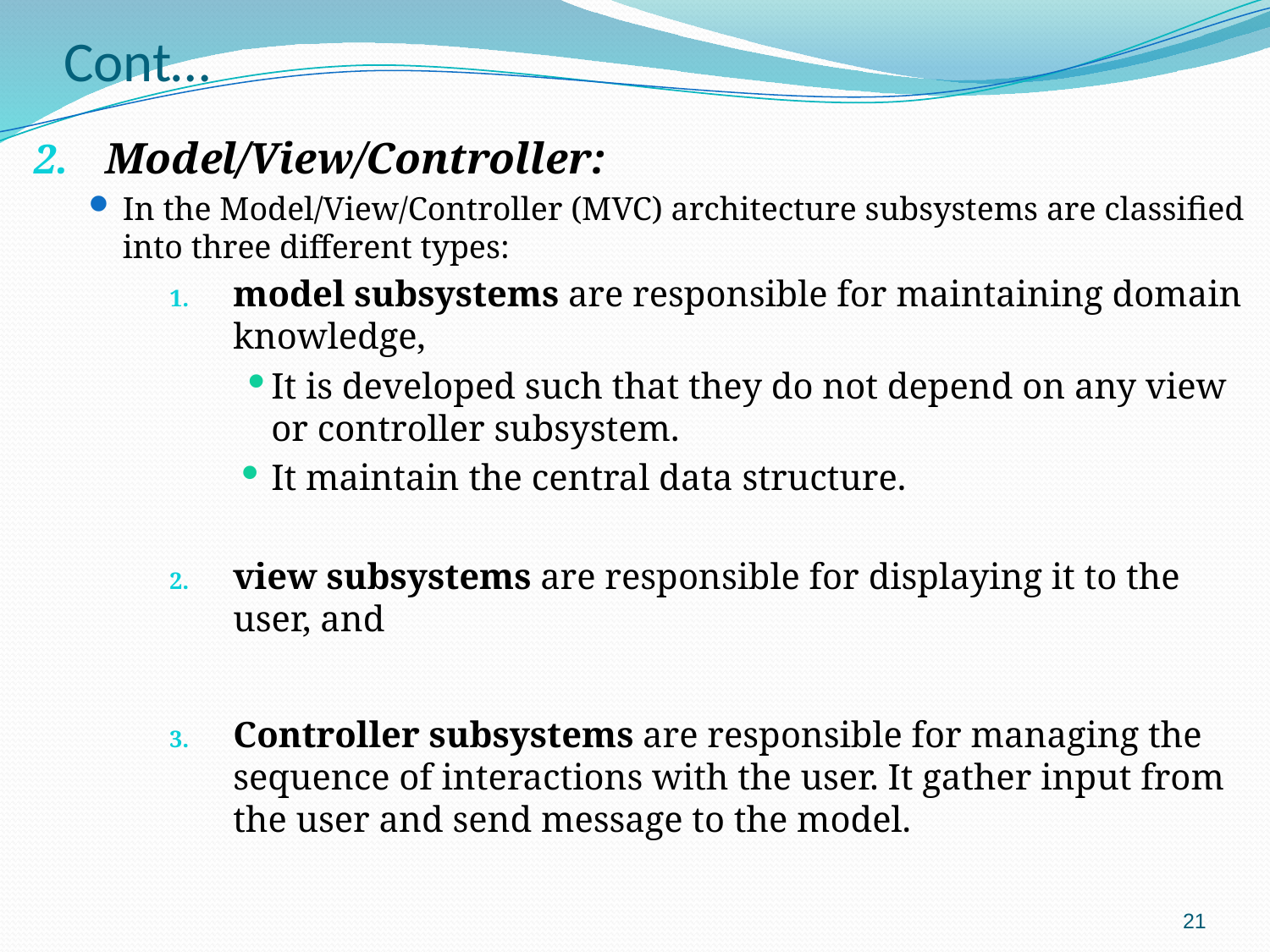

# Cont…
Model/View/Controller:
In the Model/View/Controller (MVC) architecture subsystems are classified into three different types:
model subsystems are responsible for maintaining domain knowledge,
It is developed such that they do not depend on any view or controller subsystem.
It maintain the central data structure.

view subsystems are responsible for displaying it to the user, and

Controller subsystems are responsible for managing the sequence of interactions with the user. It gather input from the user and send message to the model.
21